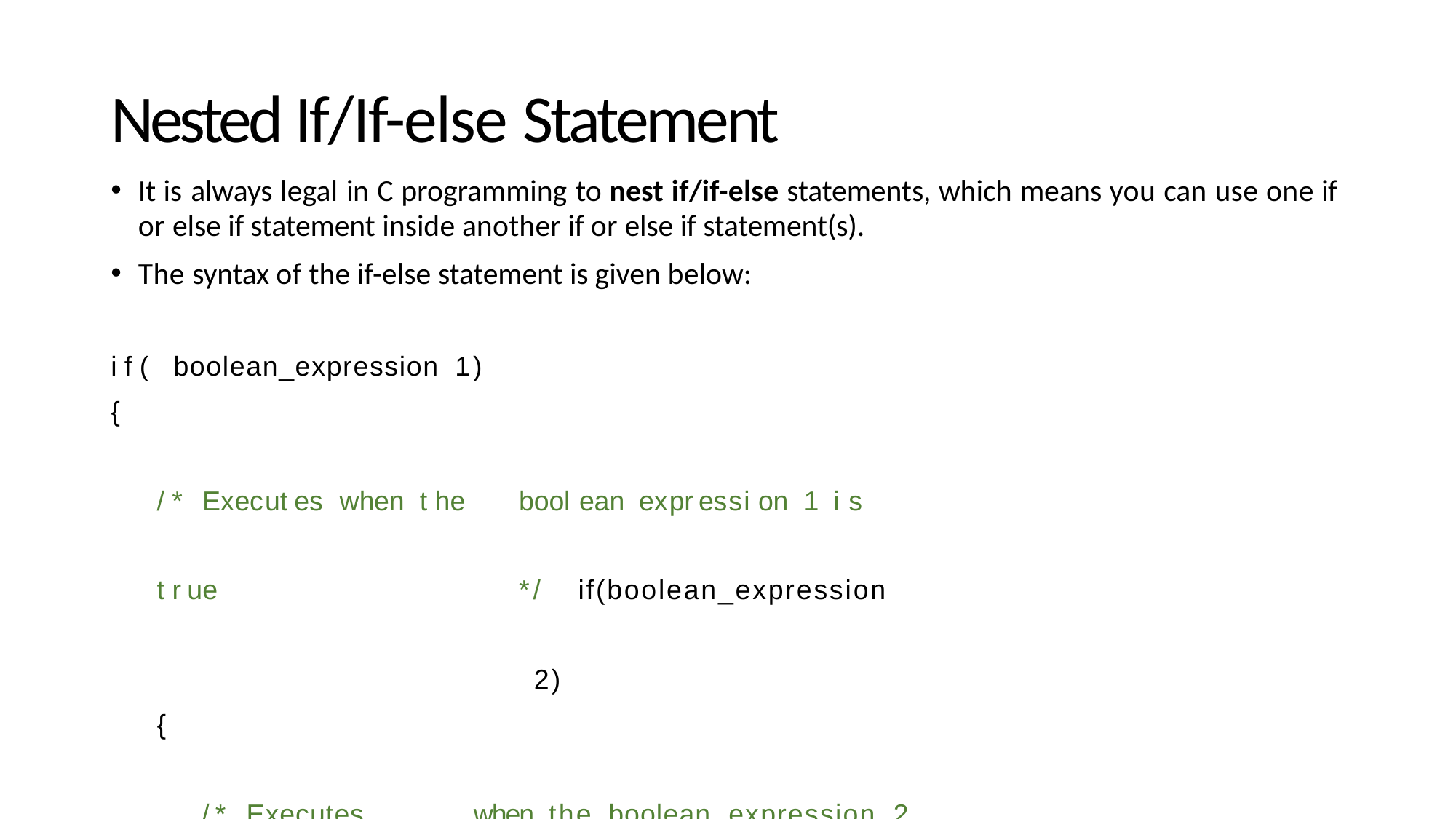

# Nested If/If-else Statement
It is always legal in C programming to nest if/if-else statements, which means you can use one if
or else if statement inside another if or else if statement(s).
The syntax of the if-else statement is given below:

if(	boolean_expression 1)
{
/*  Executes  when  the	boolean	expression  1	is  true	*/  if(boolean_expression		2)
{

/* Executes	when  the	boolean	expression	2 is true	*/
}